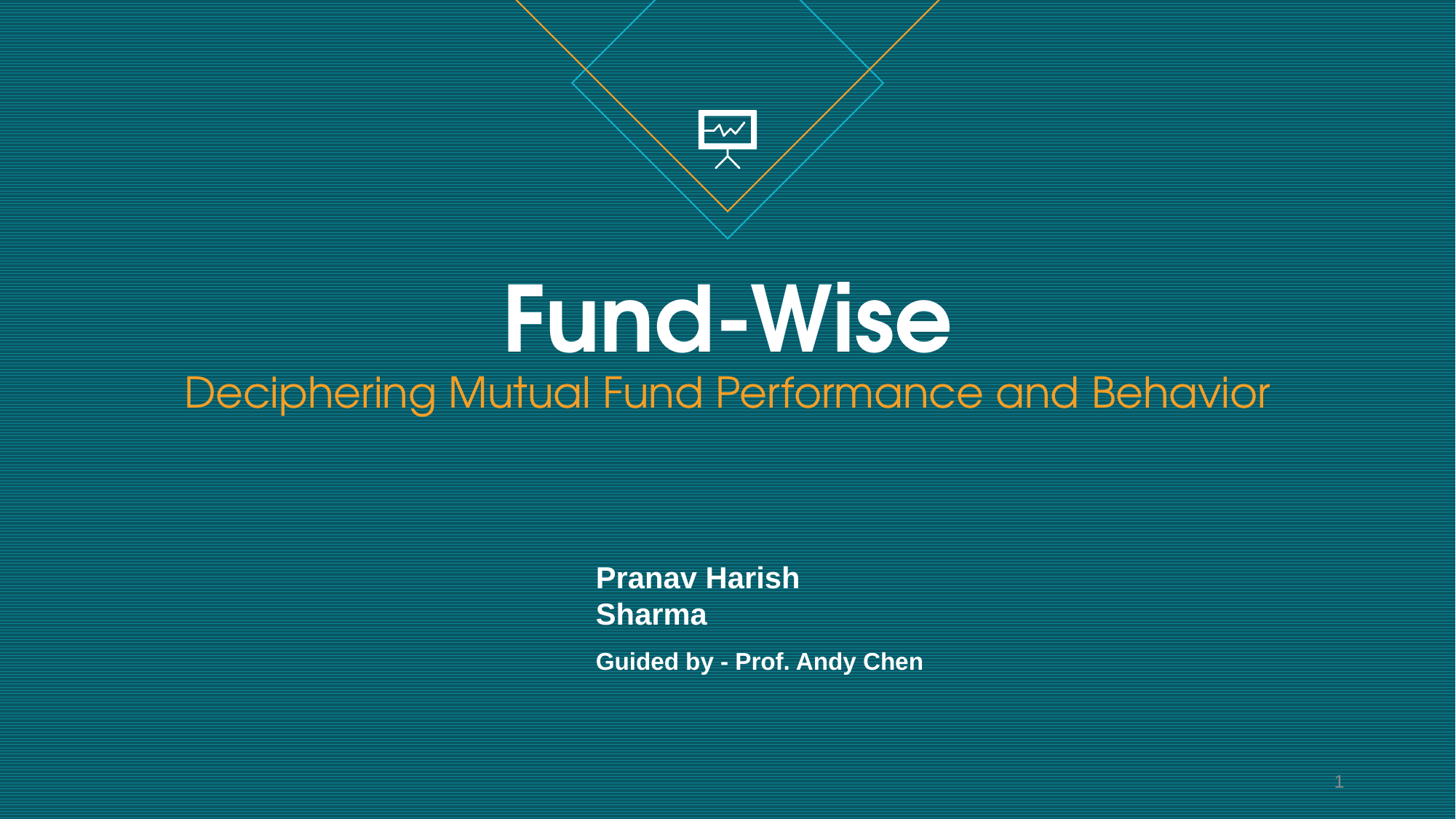

# Fund-Wise Deciphering Mutual Fund Performance and Behavior
Pranav Harish Sharma
Guided by - Prof. Andy Chen
1